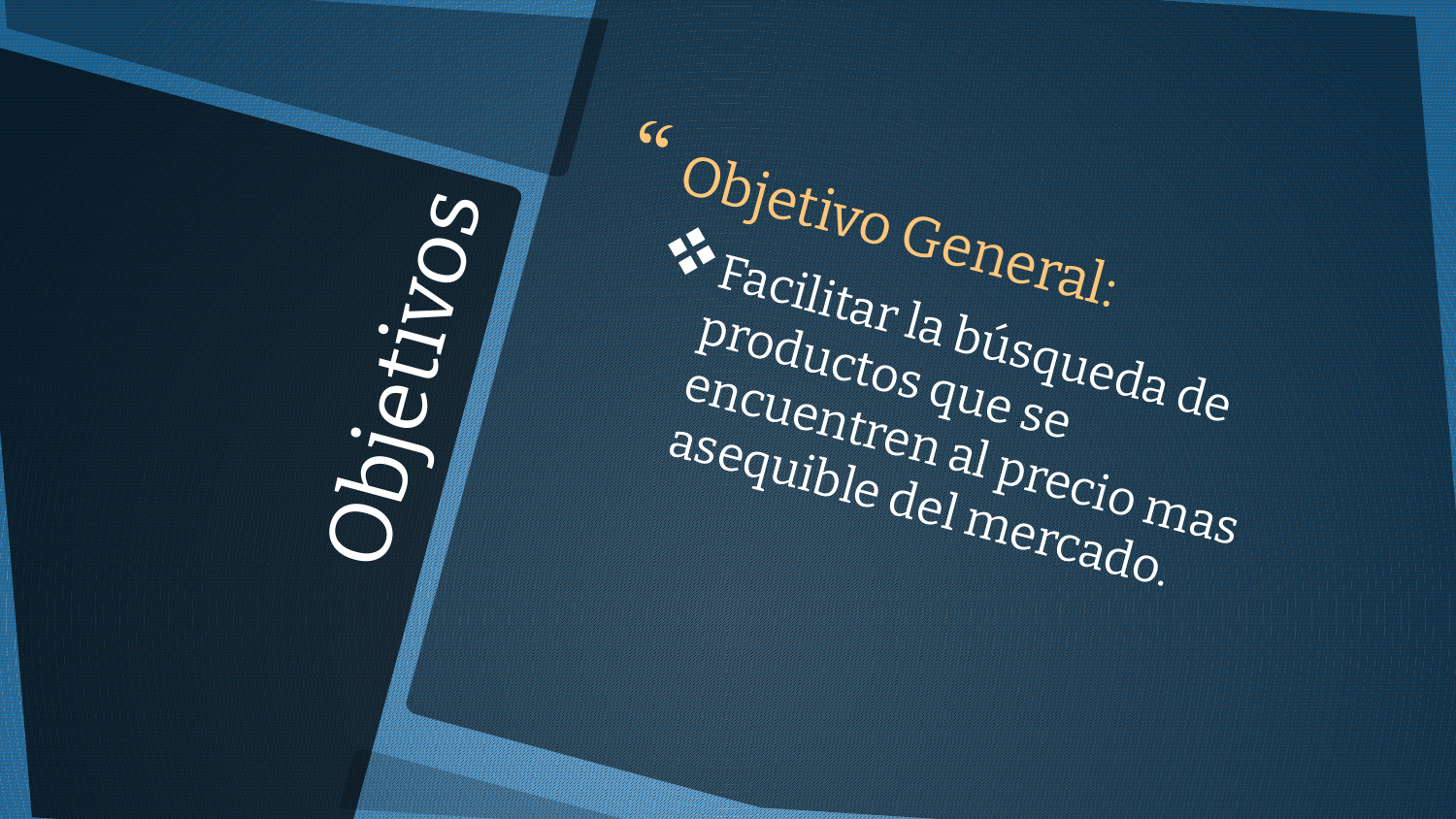

Objetivo General:
Facilitar la búsqueda de productos que se encuentren al precio mas asequible del mercado.

# Objetivos